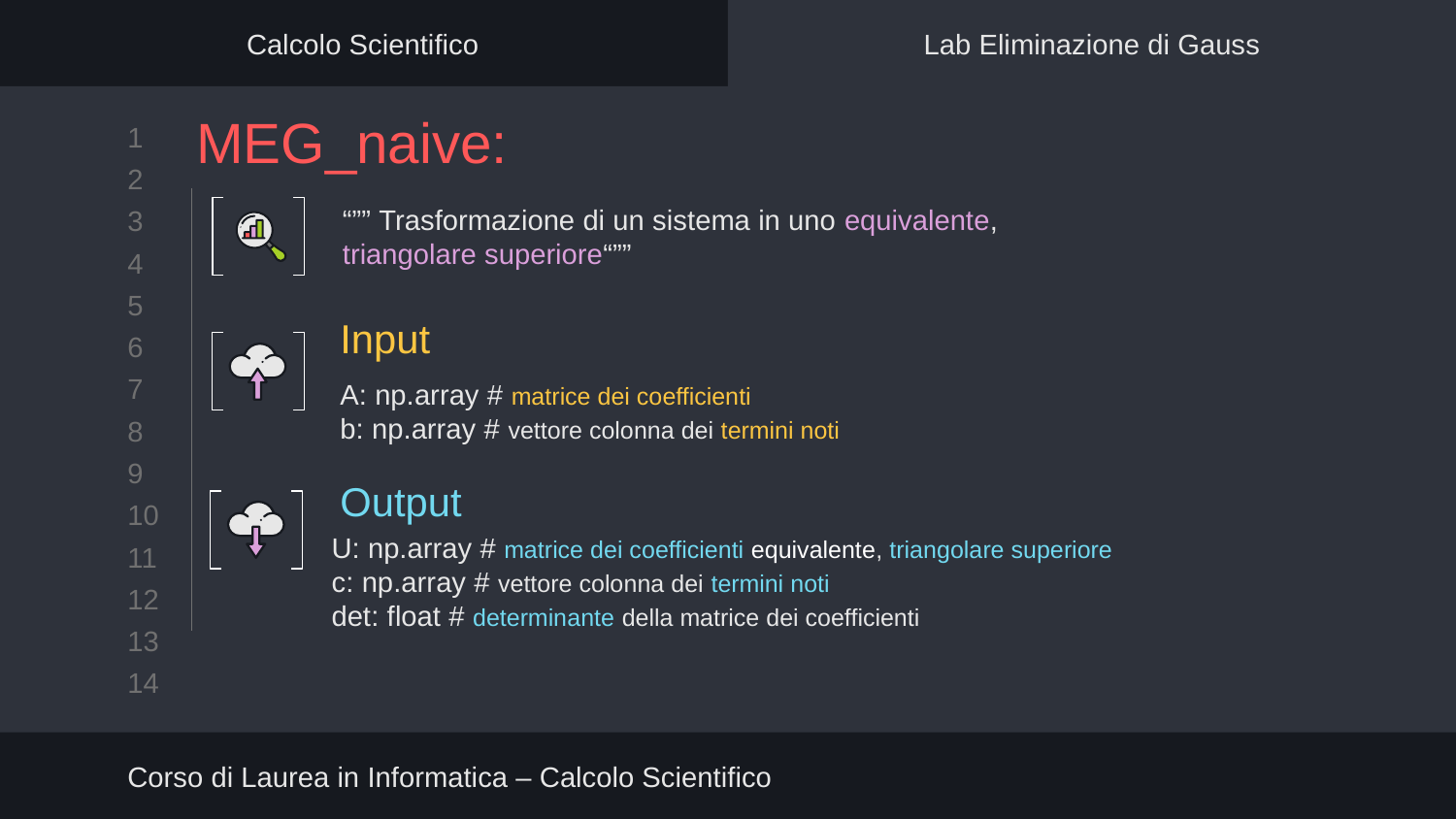

Calcolo Scientifico
Lab Eliminazione di Gauss
# MEG_naive:
“”” Trasformazione di un sistema in uno equivalente, triangolare superiore“””

Input

A: np.array # matrice dei coefficienti
b: np.array # vettore colonna dei termini noti
Output

U: np.array # matrice dei coefficienti equivalente, triangolare superiore
c: np.array # vettore colonna dei termini noti
det: float # determinante della matrice dei coefficienti
Corso di Laurea in Informatica – Calcolo Scientifico